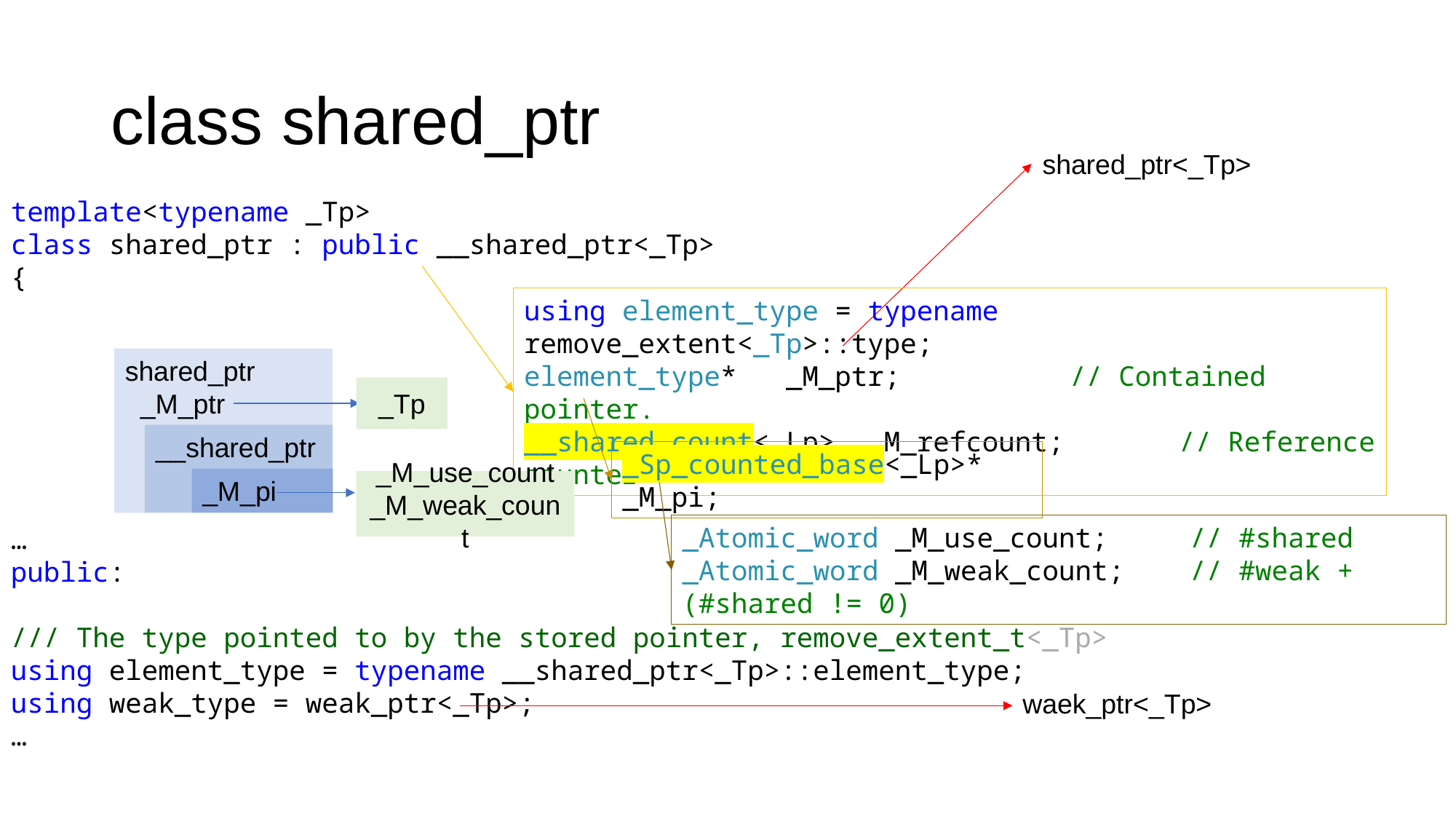

# class shared_ptr
shared_ptr<_Tp>
template<typename _Tp>
class shared_ptr : public __shared_ptr<_Tp>
{

…
public:

/// The type pointed to by the stored pointer, remove_extent_t<_Tp>
using element_type = typename __shared_ptr<_Tp>::element_type;
using weak_type = weak_ptr<_Tp>;
…
using element_type = typename remove_extent<_Tp>::type;
element_type*   _M_ptr;         	// Contained pointer.
__shared_count<_Lp>  _M_refcount;    	// Reference counter
shared_ptr
  _M_ptr
__shared_ptr

_M_pi
_Tp
_M_use_count
_M_weak_count
_Sp_counted_base<_Lp>*  _M_pi;
_Atomic_word _M_use_count;     // #shared
_Atomic_word _M_weak_count;    // #weak + (#shared != 0)
waek_ptr<_Tp>